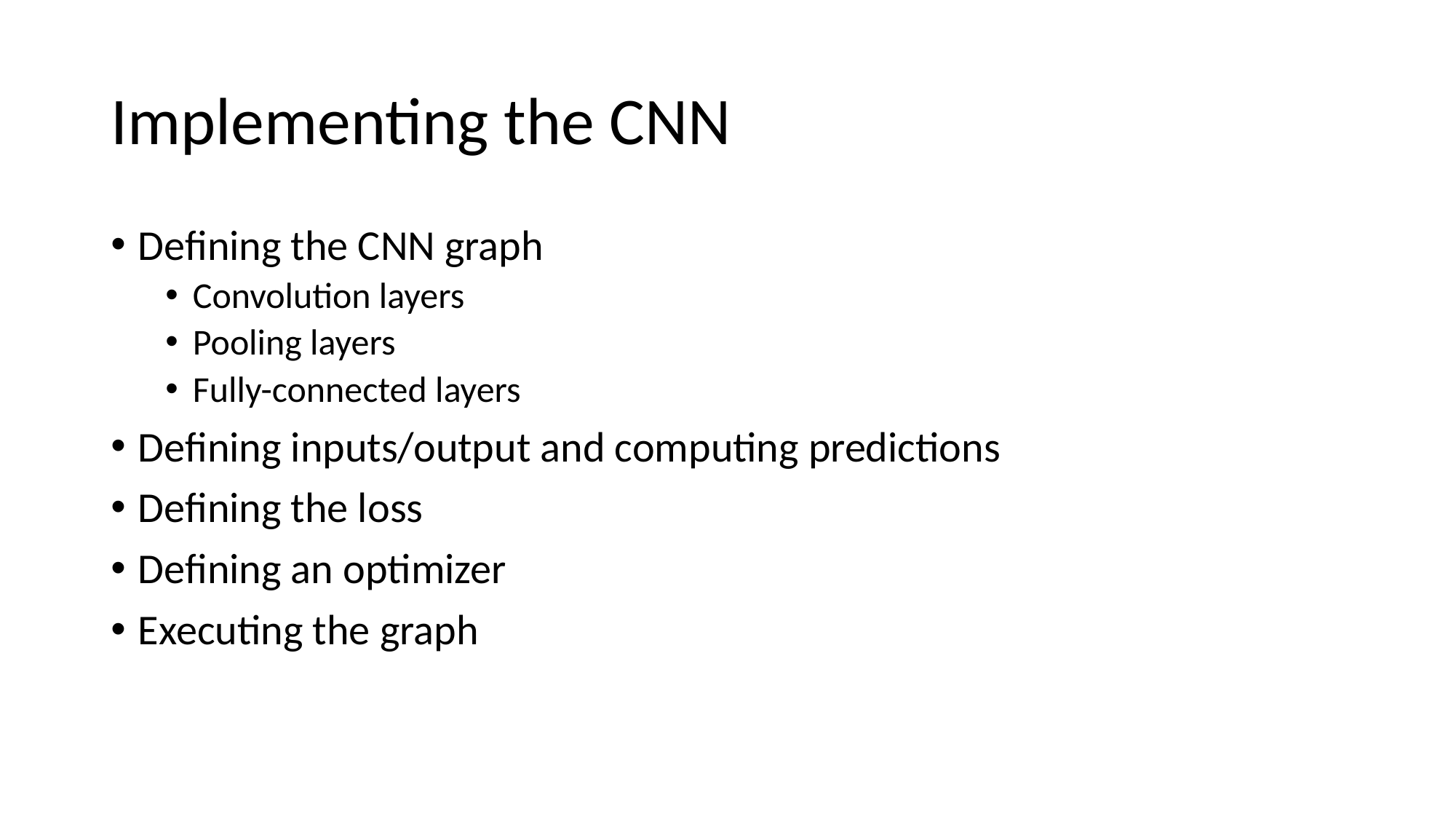

# Implementing the CNN
Defining the CNN graph
Convolution layers
Pooling layers
Fully-connected layers
Defining inputs/output and computing predictions
Defining the loss
Defining an optimizer
Executing the graph